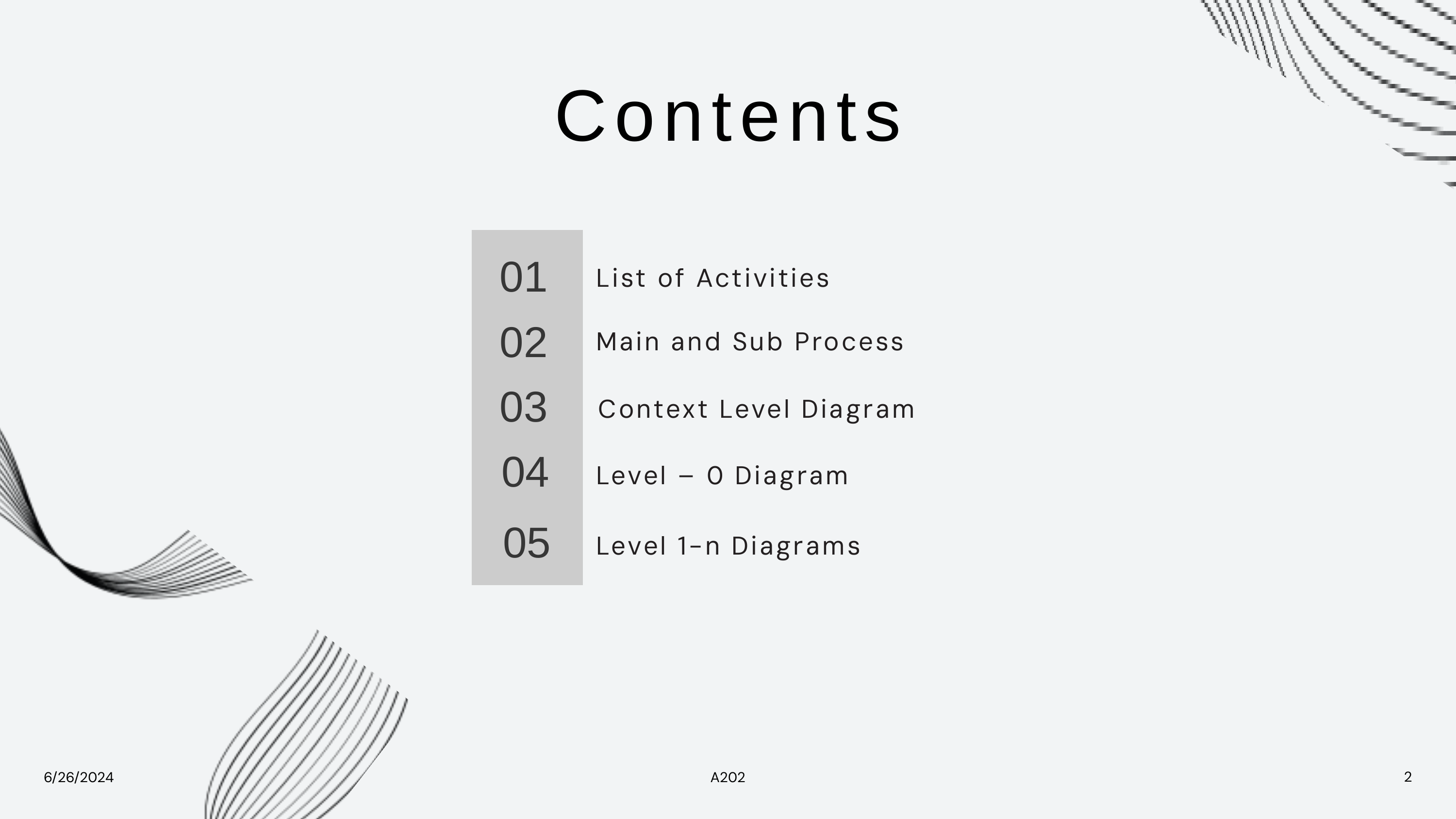

Contents

01
List of Activities
02
Main and Sub Process
03
Context Level Diagram
04

Level – 0 Diagram
05
Level 1-n Diagrams
6/26/2024
A202
2